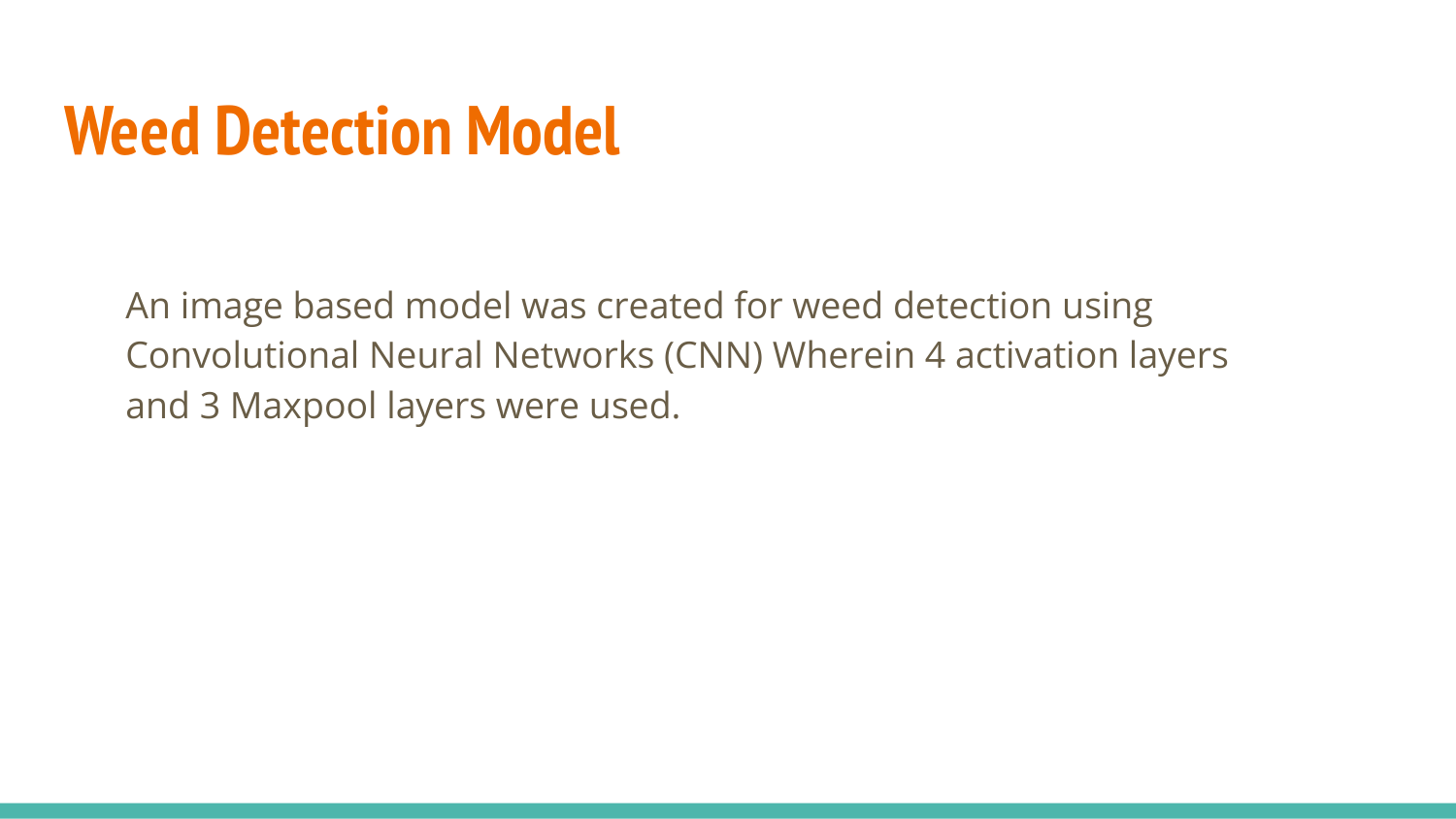

# Weed Detection Model
An image based model was created for weed detection using Convolutional Neural Networks (CNN) Wherein 4 activation layers and 3 Maxpool layers were used.